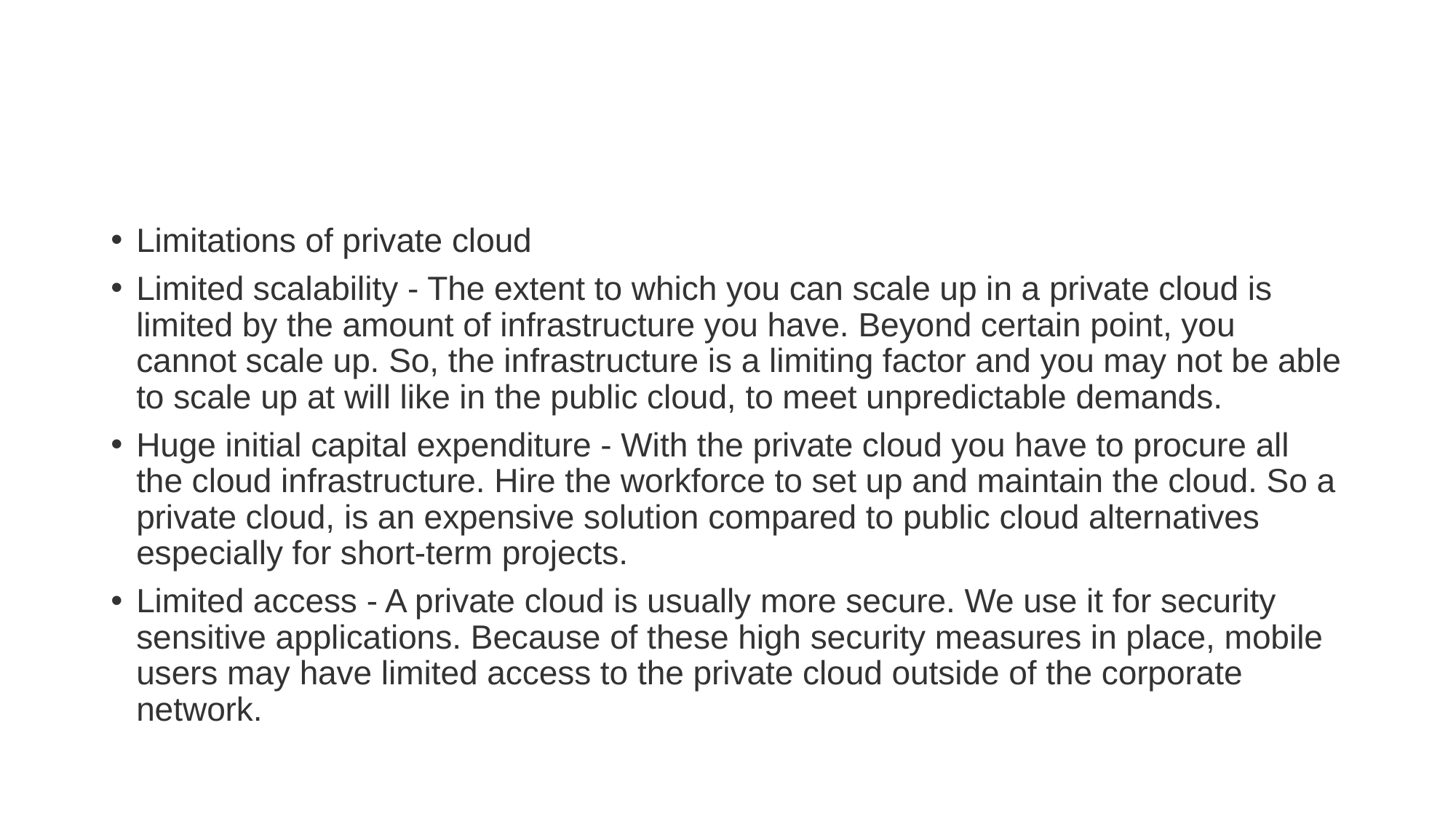

#
Limitations of private cloud
Limited scalability - The extent to which you can scale up in a private cloud is limited by the amount of infrastructure you have. Beyond certain point, you cannot scale up. So, the infrastructure is a limiting factor and you may not be able to scale up at will like in the public cloud, to meet unpredictable demands.
Huge initial capital expenditure - With the private cloud you have to procure all the cloud infrastructure. Hire the workforce to set up and maintain the cloud. So a private cloud, is an expensive solution compared to public cloud alternatives especially for short-term projects.
Limited access - A private cloud is usually more secure. We use it for security sensitive applications. Because of these high security measures in place, mobile users may have limited access to the private cloud outside of the corporate network.